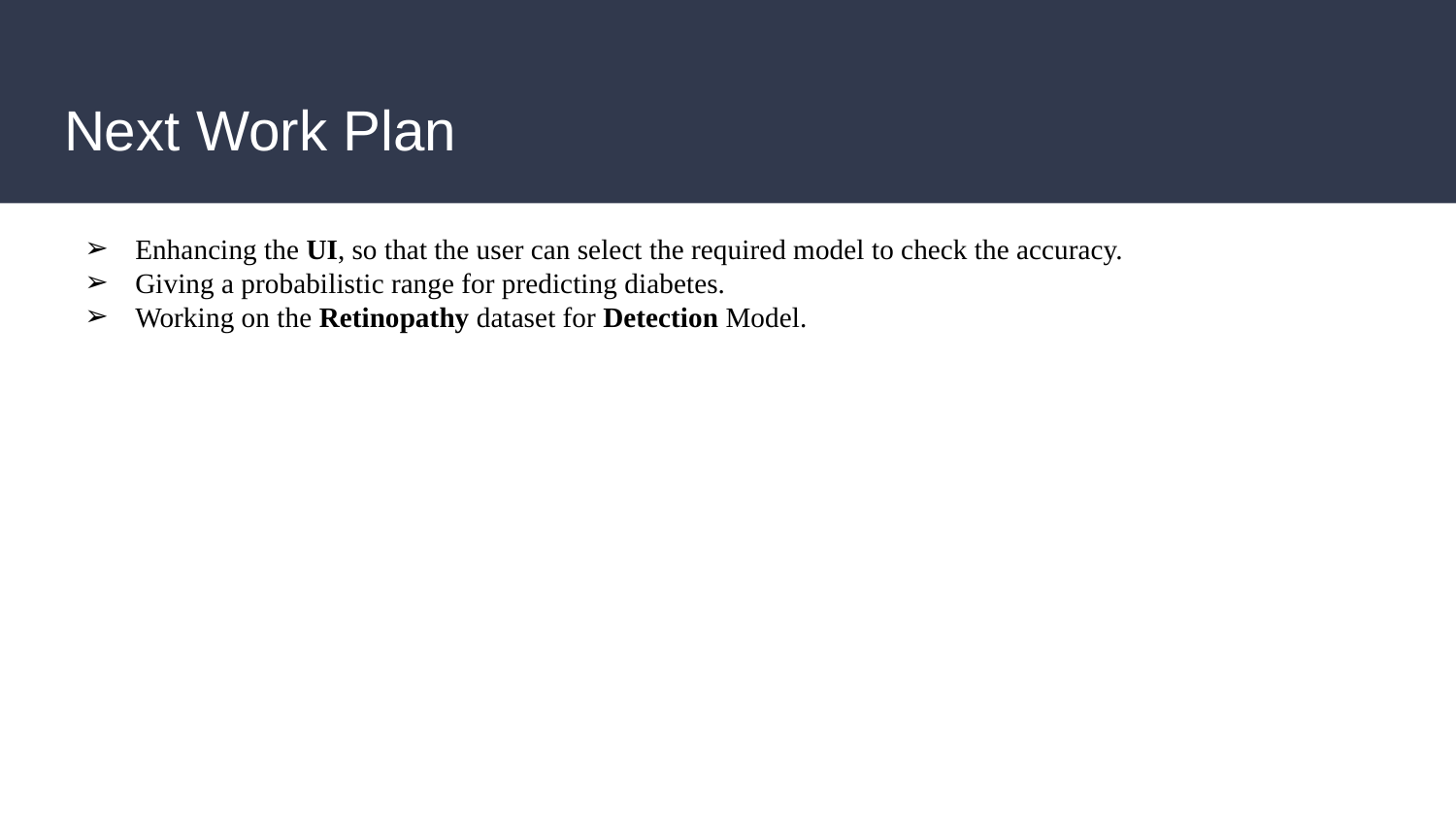

# Next Work Plan
Enhancing the UI, so that the user can select the required model to check the accuracy.
Giving a probabilistic range for predicting diabetes.
Working on the Retinopathy dataset for Detection Model.